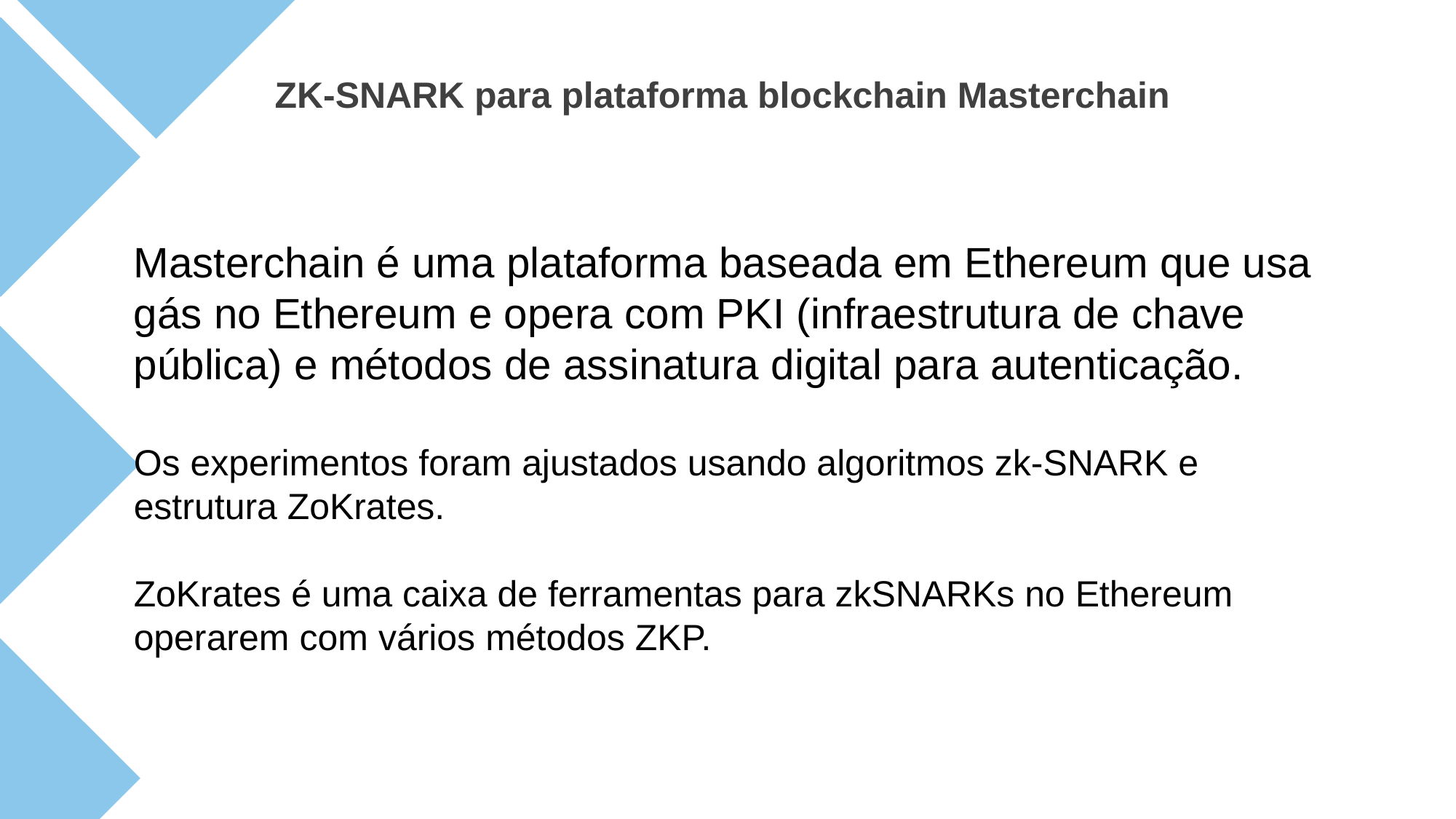

ZK-SNARK para plataforma blockchain Masterchain

Masterchain é uma plataforma baseada em Ethereum que usa gás no Ethereum e opera com PKI (infraestrutura de chave pública) e métodos de assinatura digital para autenticação.

Os experimentos foram ajustados usando algoritmos zk-SNARK e estrutura ZoKrates.

ZoKrates é uma caixa de ferramentas para zkSNARKs no Ethereum operarem com vários métodos ZKP.